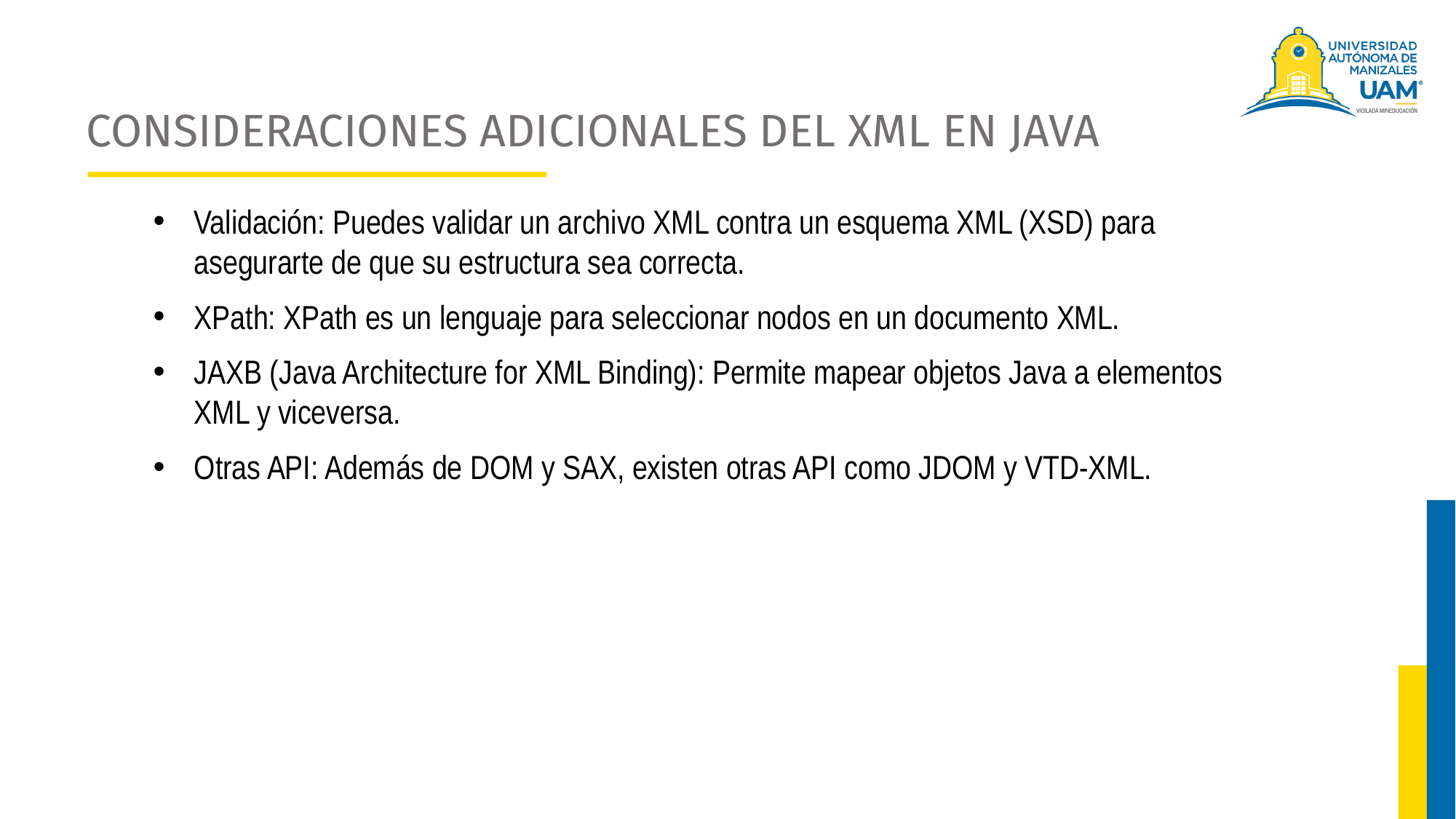

# CONSIDERACIONES ADICIONALES DEL XML EN JAVA

Validación: Puedes validar un archivo XML contra un esquema XML (XSD) para asegurarte de que su estructura sea correcta.
XPath: XPath es un lenguaje para seleccionar nodos en un documento XML.
JAXB (Java Architecture for XML Binding): Permite mapear objetos Java a elementos XML y viceversa.
Otras API: Además de DOM y SAX, existen otras API como JDOM y VTD-XML.